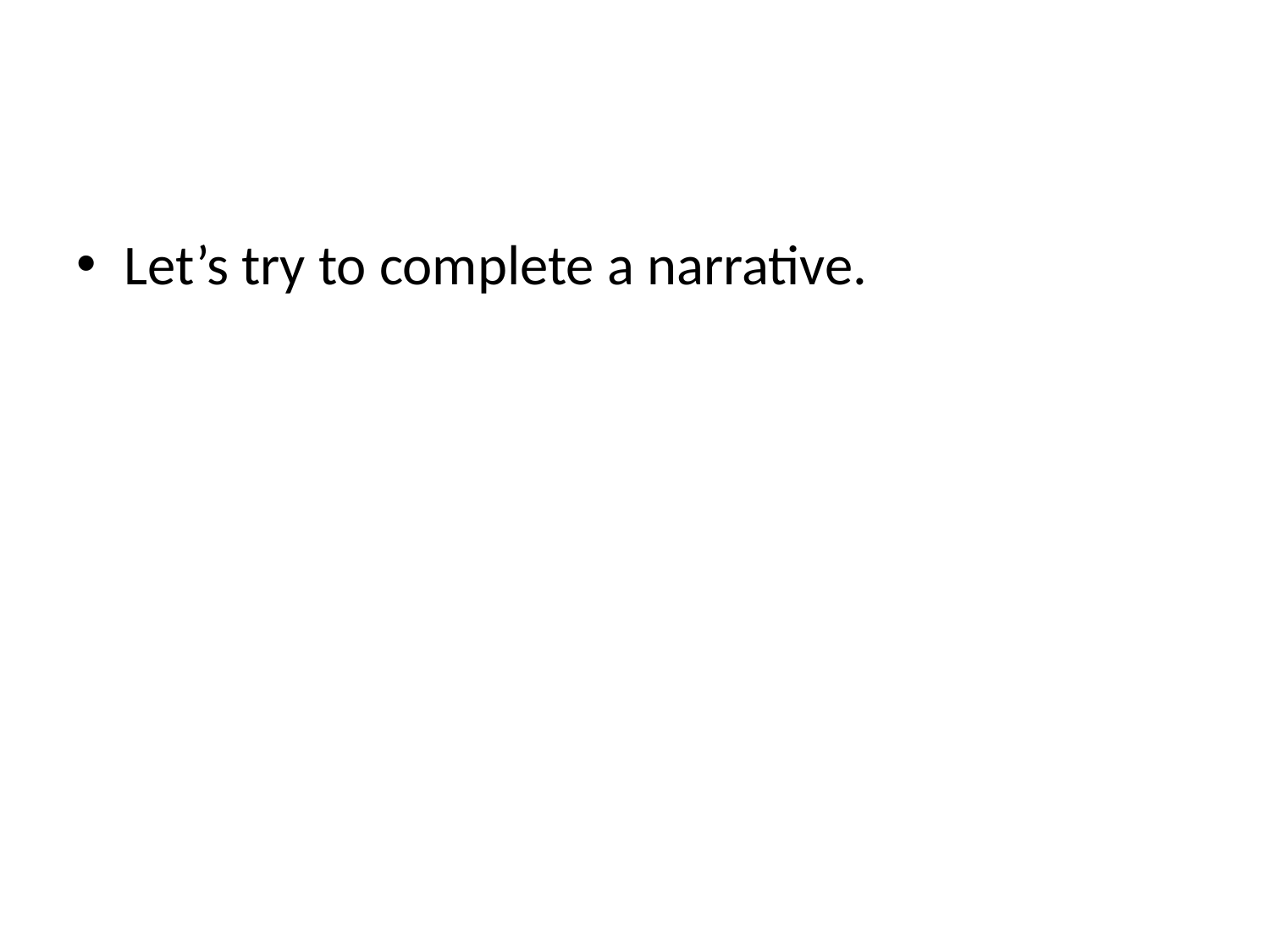

#
Let’s try to complete a narrative.